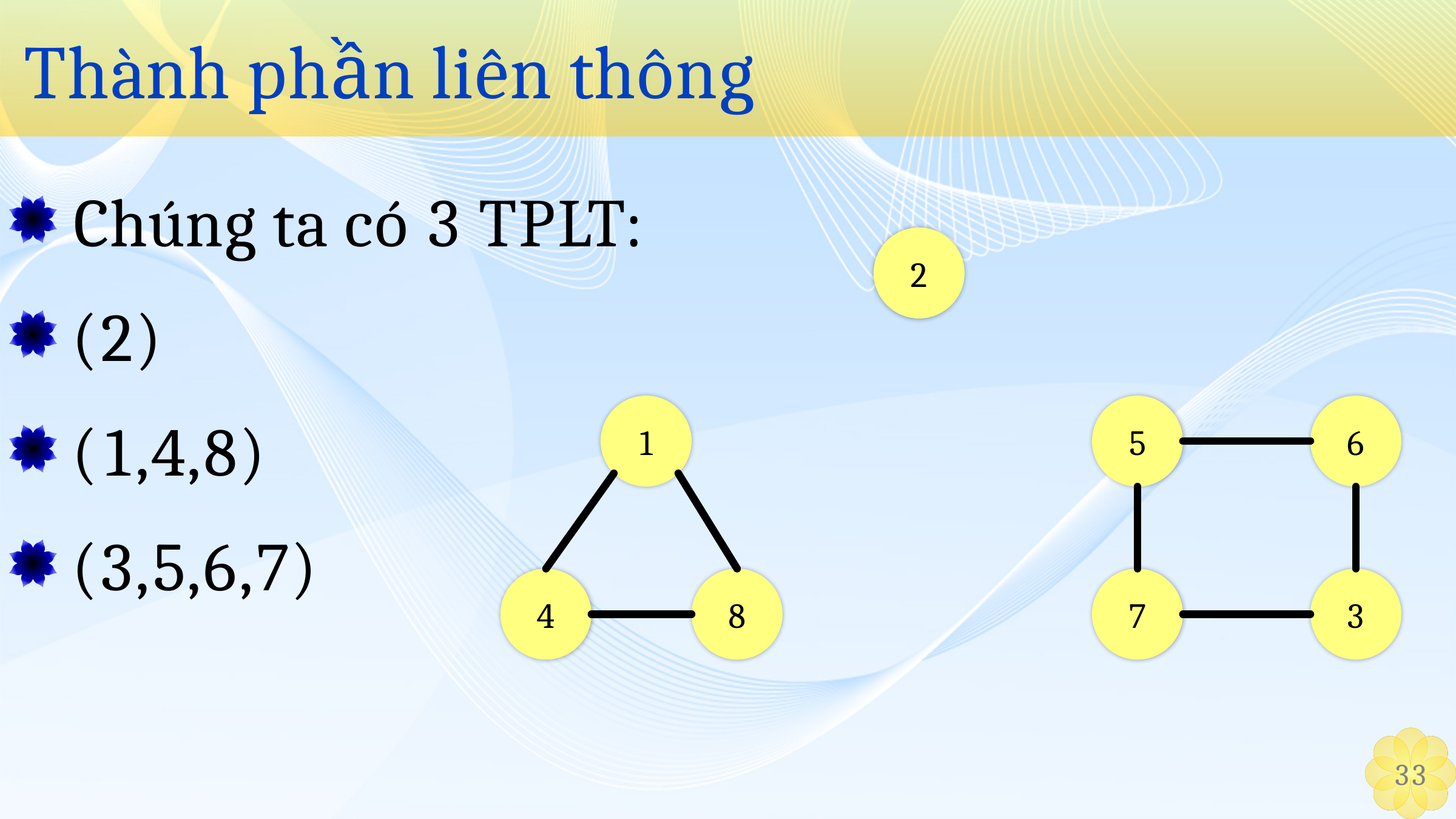

# Thành phần liên thông
 Chúng ta có 3 TPLT:
 (2)
 (1,4,8)
 (3,5,6,7)
2
1
5
6
4
8
7
3
33